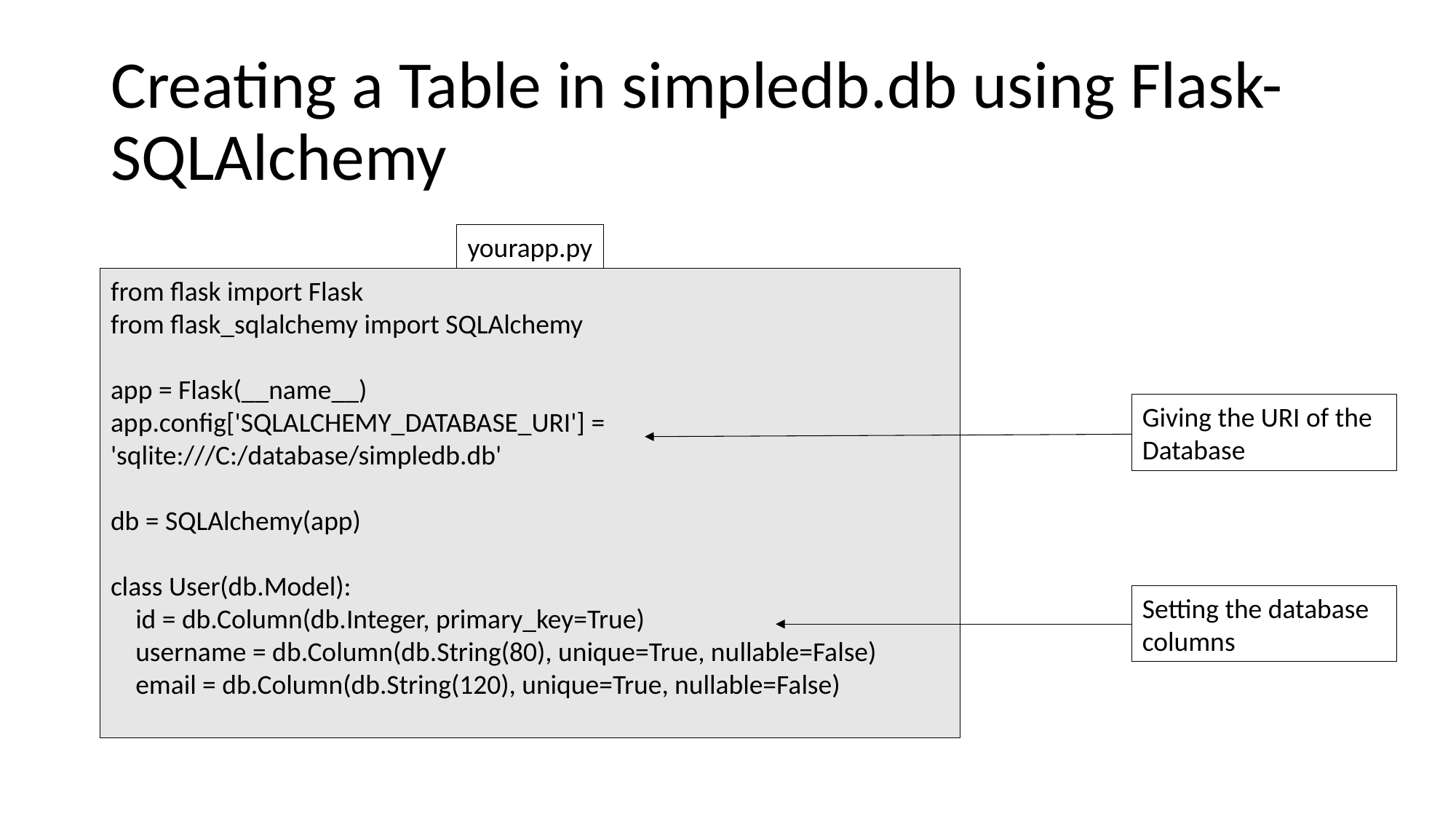

# Creating a Table in simpledb.db using Flask-SQLAlchemy
yourapp.py
from flask import Flask
from flask_sqlalchemy import SQLAlchemy

app = Flask(__name__)
app.config['SQLALCHEMY_DATABASE_URI'] = 'sqlite:///C:/database/simpledb.db'

db = SQLAlchemy(app)

class User(db.Model):
    id = db.Column(db.Integer, primary_key=True)
    username = db.Column(db.String(80), unique=True, nullable=False)
    email = db.Column(db.String(120), unique=True, nullable=False)

Giving the URI of the Database
Setting the database columns